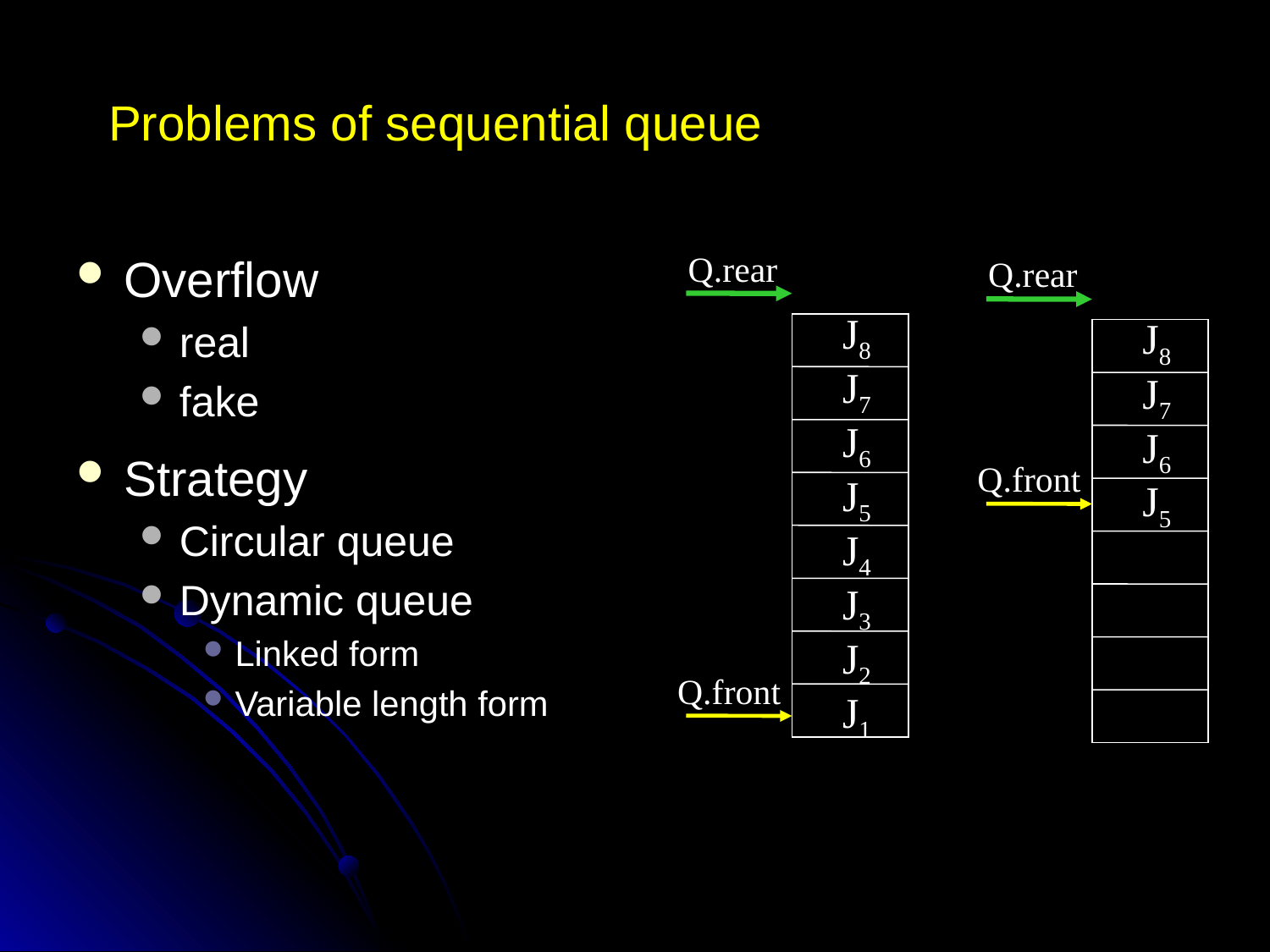

# Problems of sequential queue
Q.rear

J8

J7
J6
J5
J4
J3
J2
Q.front
J1

Overflow
real
fake
Strategy
Circular queue
Dynamic queue
Linked form
Variable length form
Q.rear

J8

J7
J6
Q.front
J5